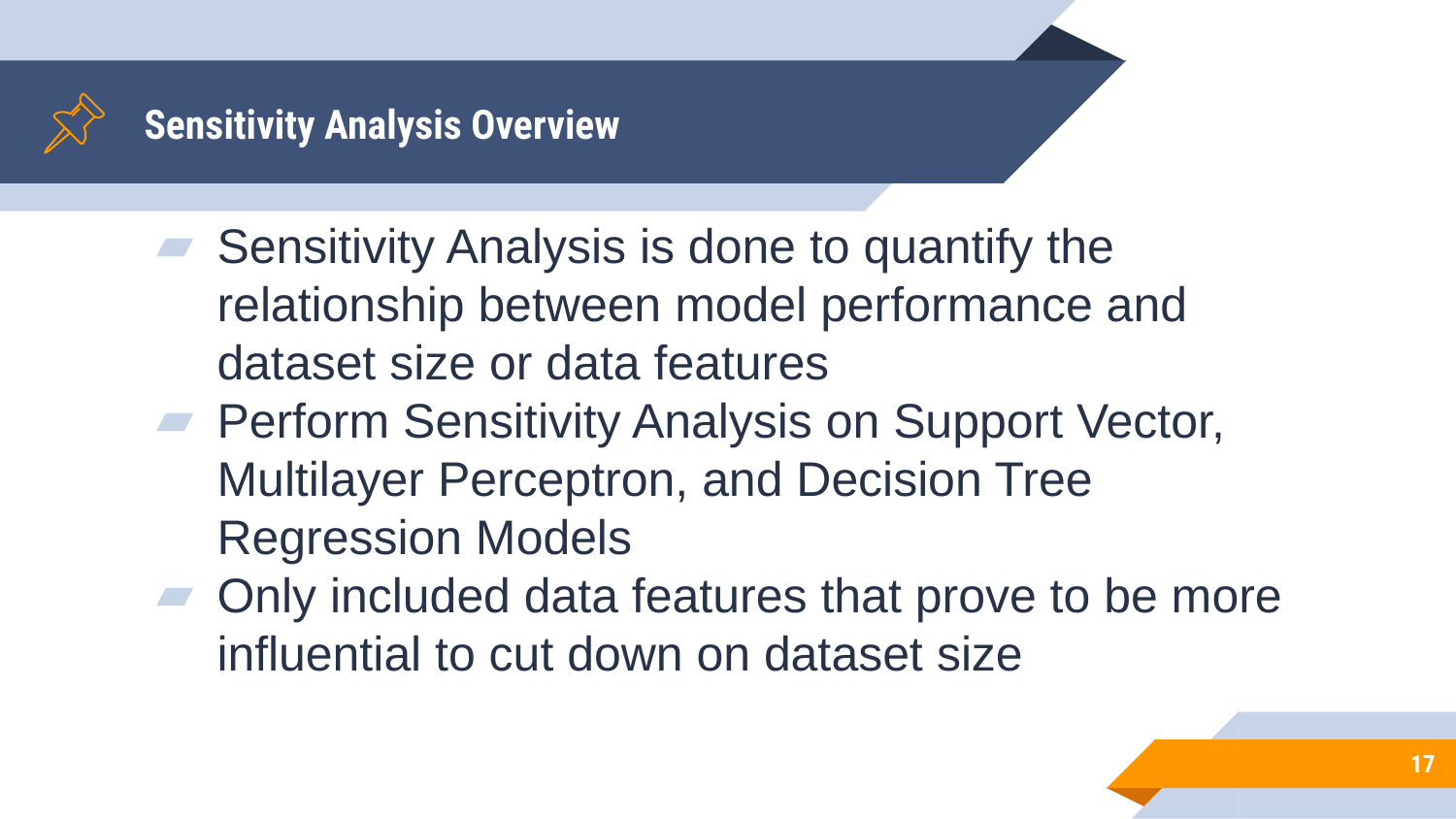

# Sensitivity Analysis Overview

Sensitivity Analysis is done to quantify the relationship between model performance and dataset size or data features
Perform Sensitivity Analysis on Support Vector, Multilayer Perceptron, and Decision Tree Regression Models
Only included data features that prove to be more influential to cut down on dataset size
17